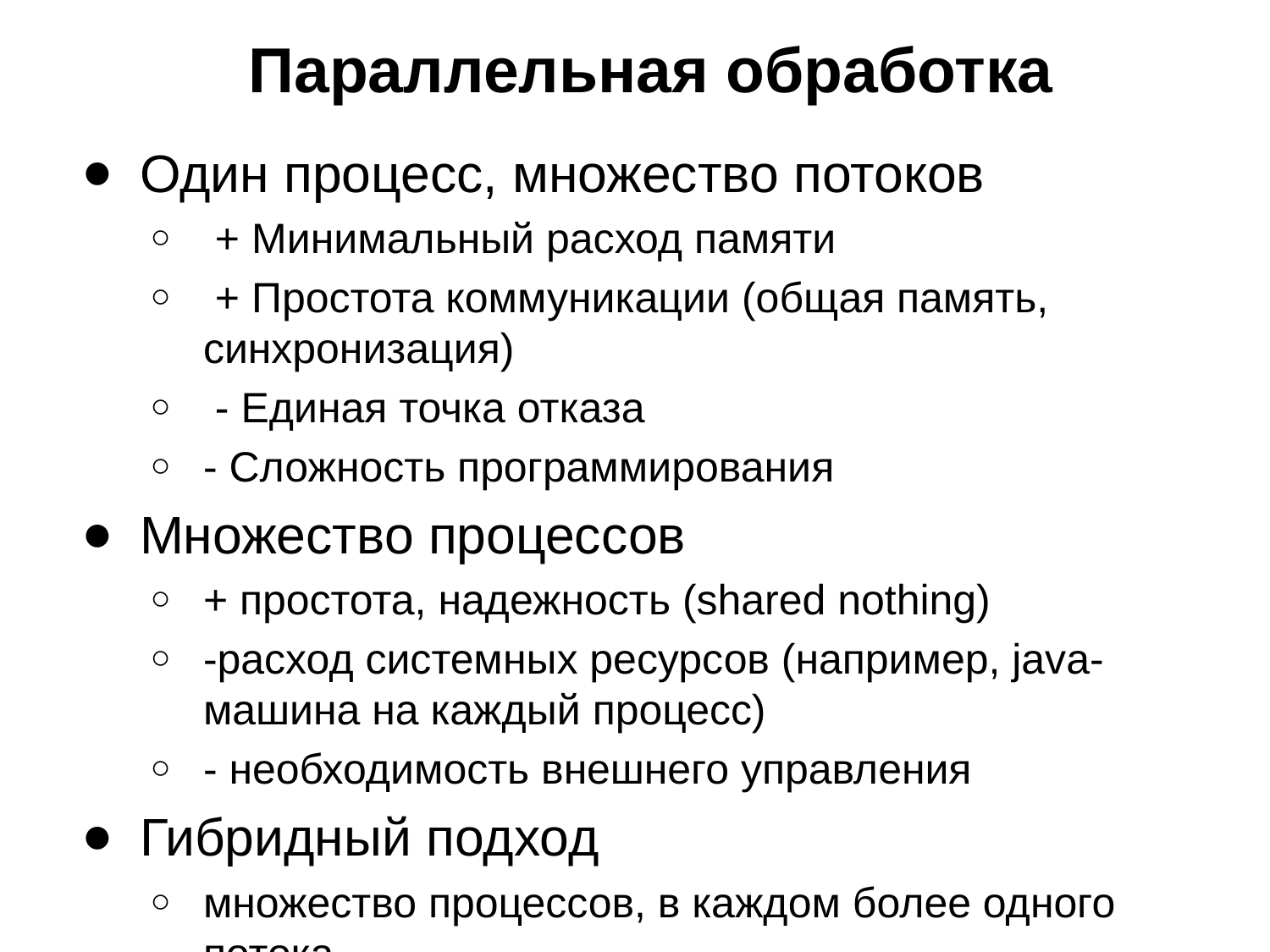

# Параллельная обработка
Один процесс, множество потоков
 + Минимальный расход памяти
 + Простота коммуникации (общая память, синхронизация)
 - Единая точка отказа
- Сложность программирования
Множество процессов
+ простота, надежность (shared nothing)
-расход системных ресурсов (например, java-машина на каждый процесс)
- необходимость внешнего управления
Гибридный подход
множество процессов, в каждом более одного потока